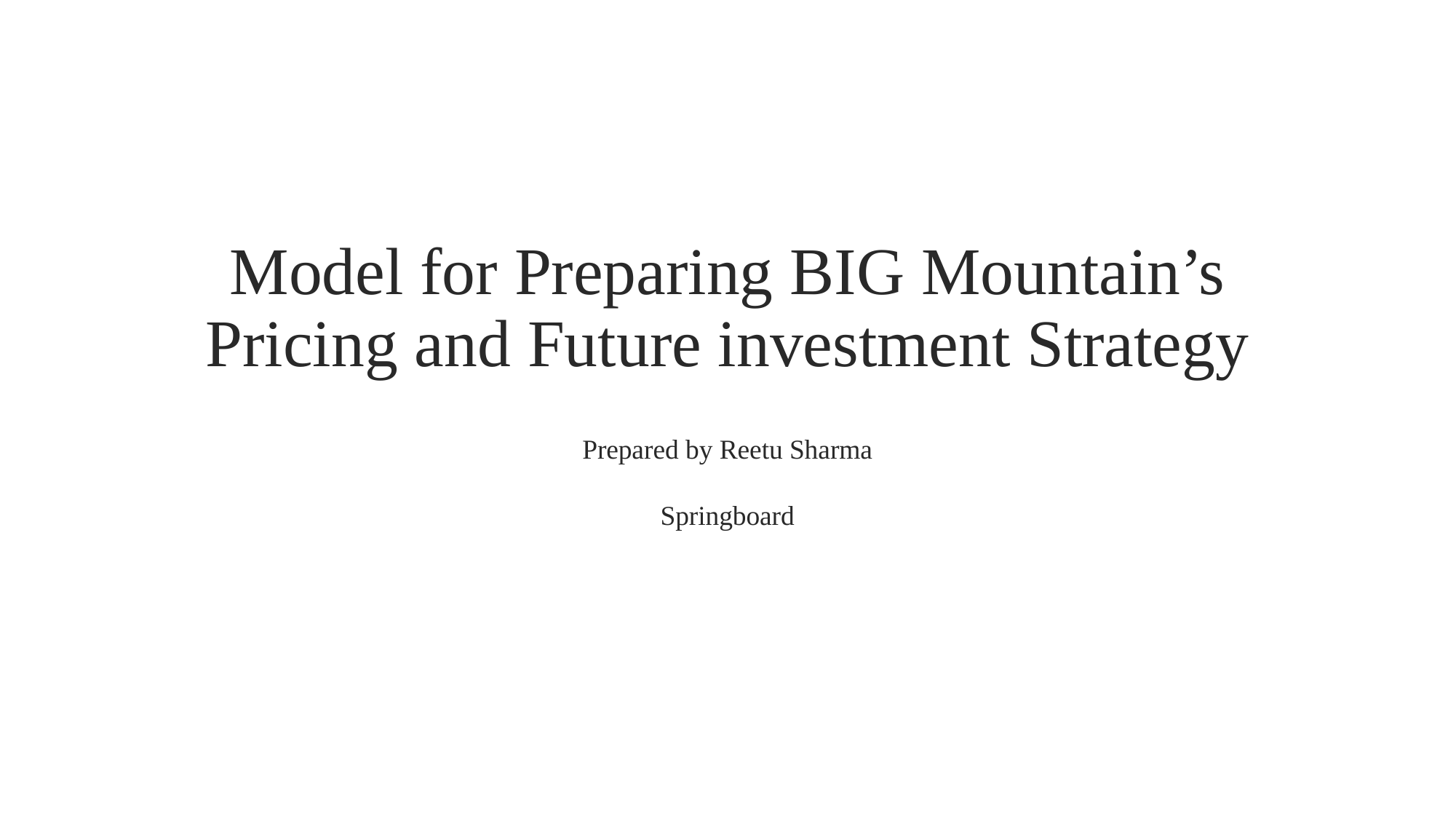

# Model for Preparing BIG Mountain’s Pricing and Future investment Strategy
Prepared by Reetu Sharma
Springboard